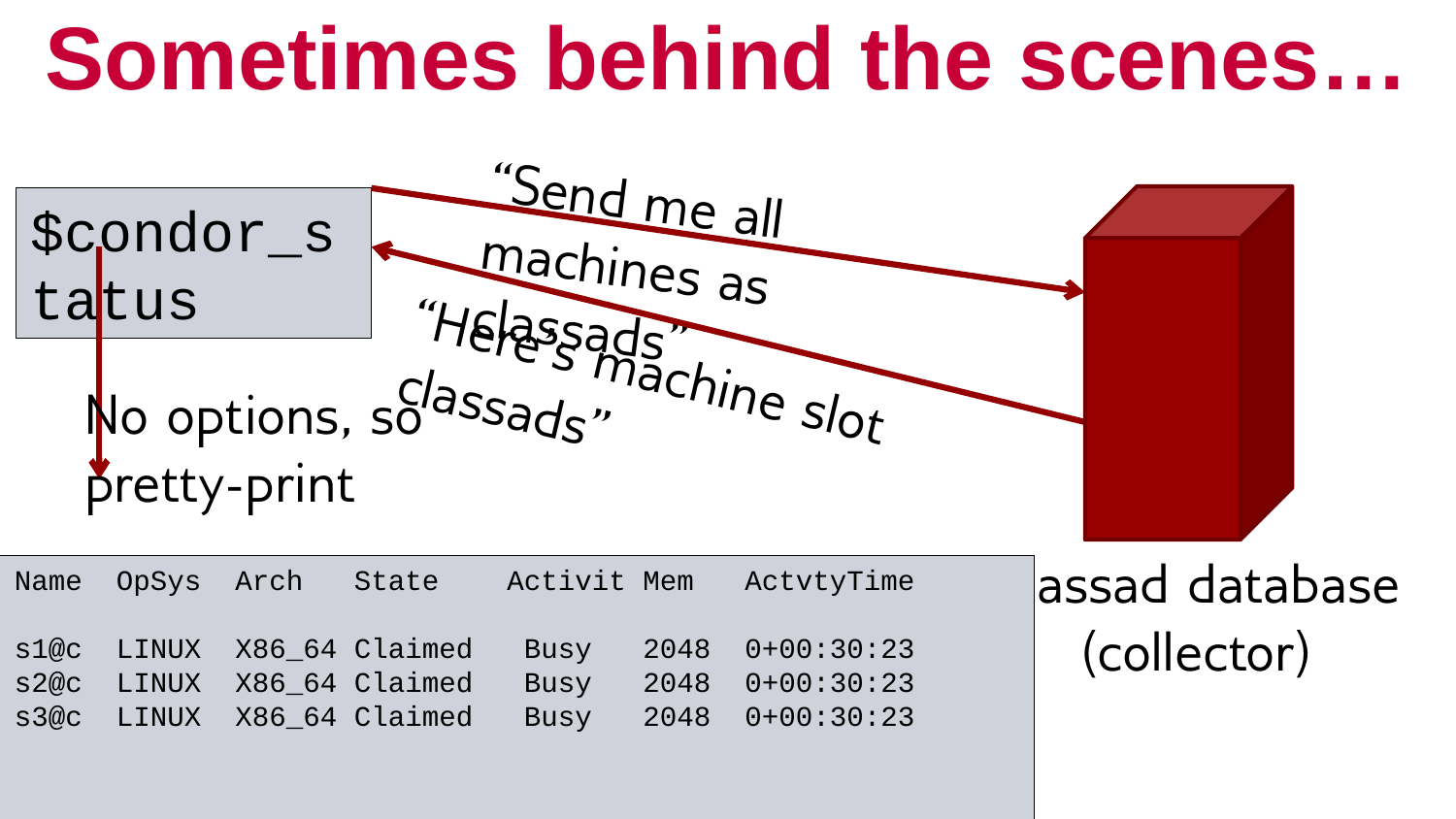

# Sometimes behind the scenes…
“Send me all machines as classads”

$condor_status
“Here’s machine slot classads”
No options, so
pretty-print
Classad database
(collector)
Name  OpSys  Arch   State    Activit Mem   ActvtyTime

s1@c  LINUX  X86_64 Claimed   Busy   2048  0+00:30:23
s2@c  LINUX  X86_64 Claimed   Busy   2048  0+00:30:23
s3@c  LINUX  X86_64 Claimed   Busy   2048  0+00:30:23